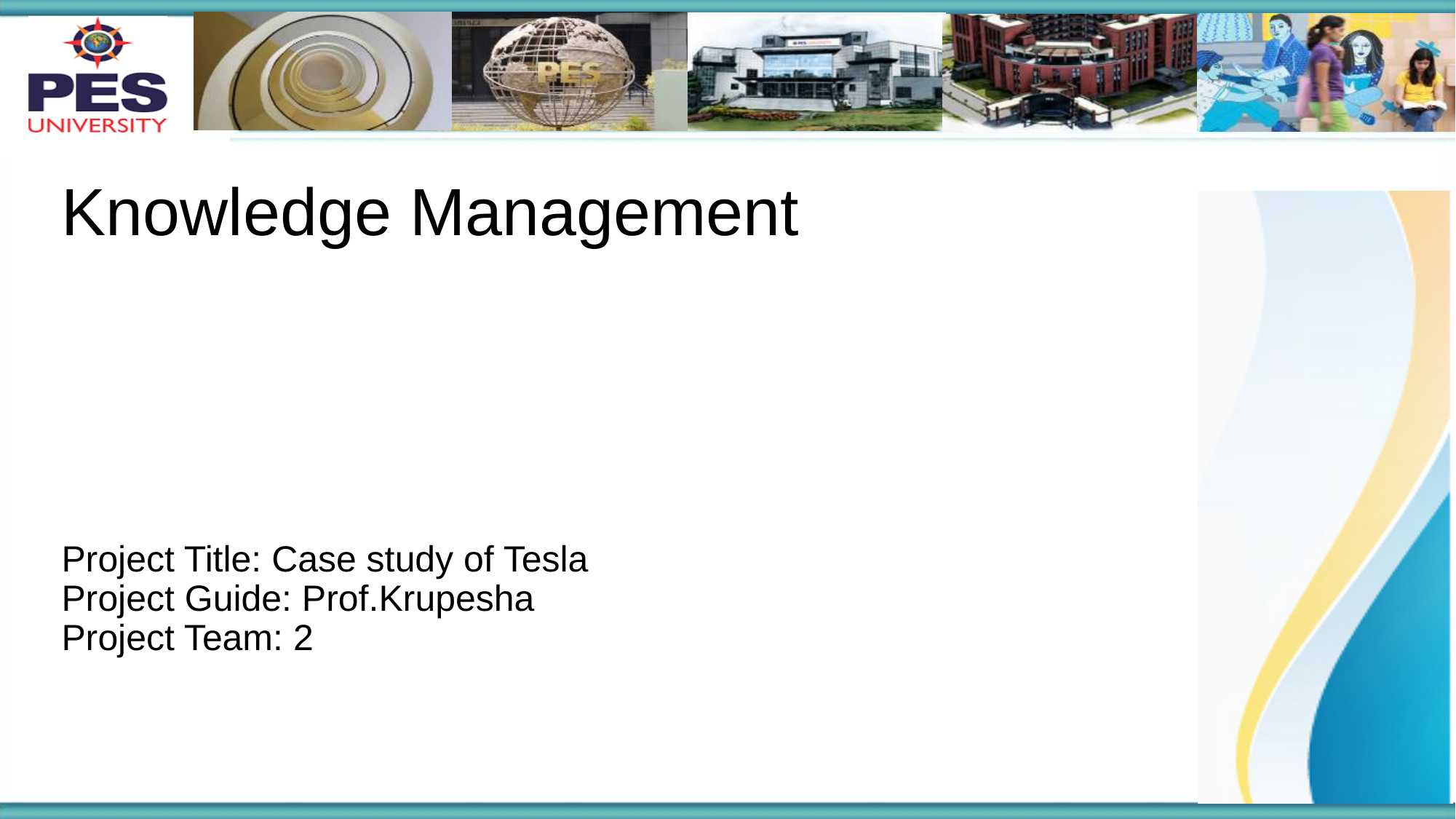

# Knowledge Management

Project Title: Case study of Tesla
Project Guide: Prof.Krupesha
Project Team: 2